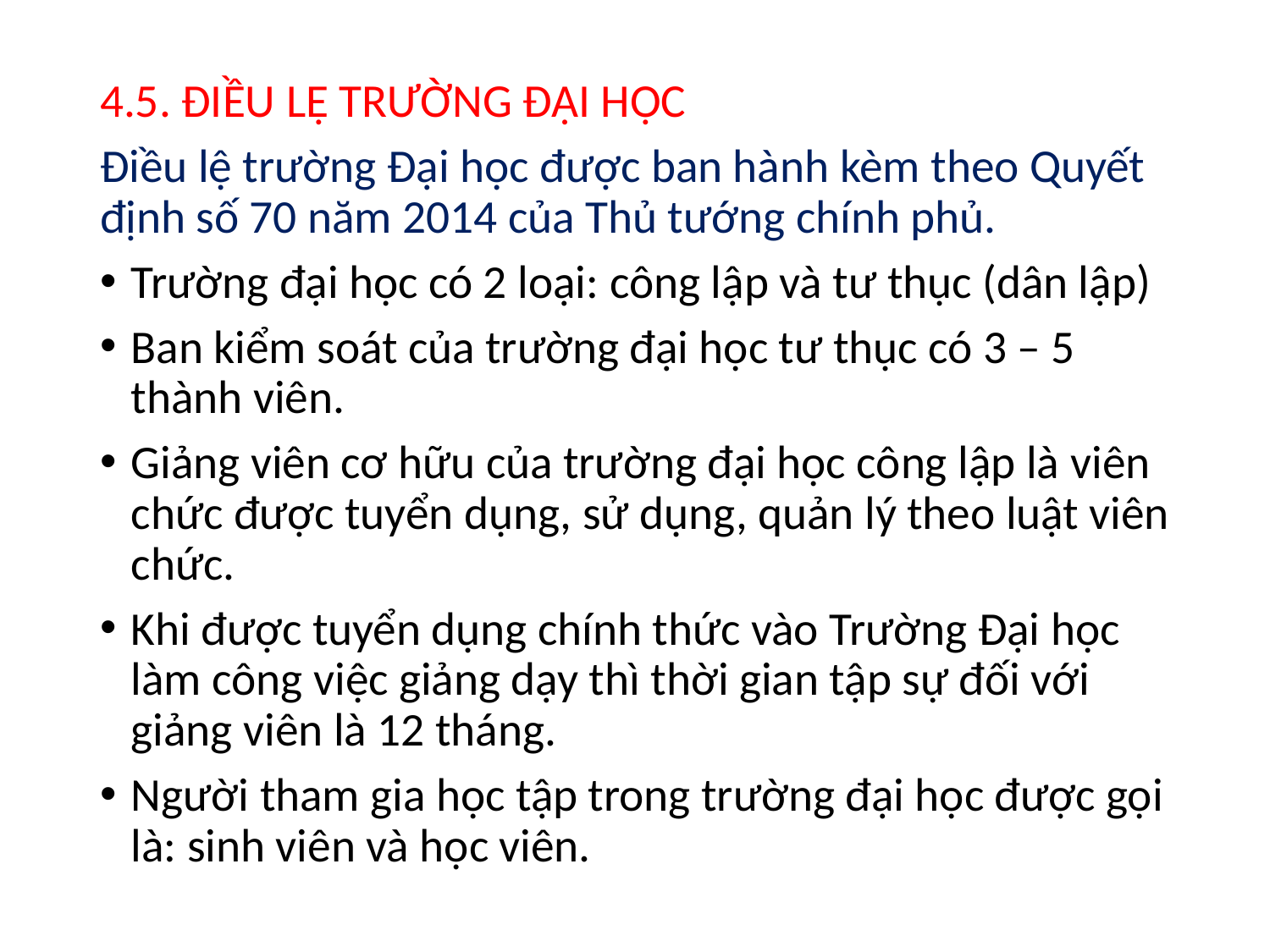

4.5. ĐIỀU LỆ TRƯỜNG ĐẠI HỌC
Điều lệ trường Đại học được ban hành kèm theo Quyết định số 70 năm 2014 của Thủ tướng chính phủ.
Trường đại học có 2 loại: công lập và tư thục (dân lập)
Ban kiểm soát của trường đại học tư thục có 3 – 5 thành viên.
Giảng viên cơ hữu của trường đại học công lập là viên chức được tuyển dụng, sử dụng, quản lý theo luật viên chức.
Khi được tuyển dụng chính thức vào Trường Đại học làm công việc giảng dạy thì thời gian tập sự đối với giảng viên là 12 tháng.
Người tham gia học tập trong trường đại học được gọi là: sinh viên và học viên.